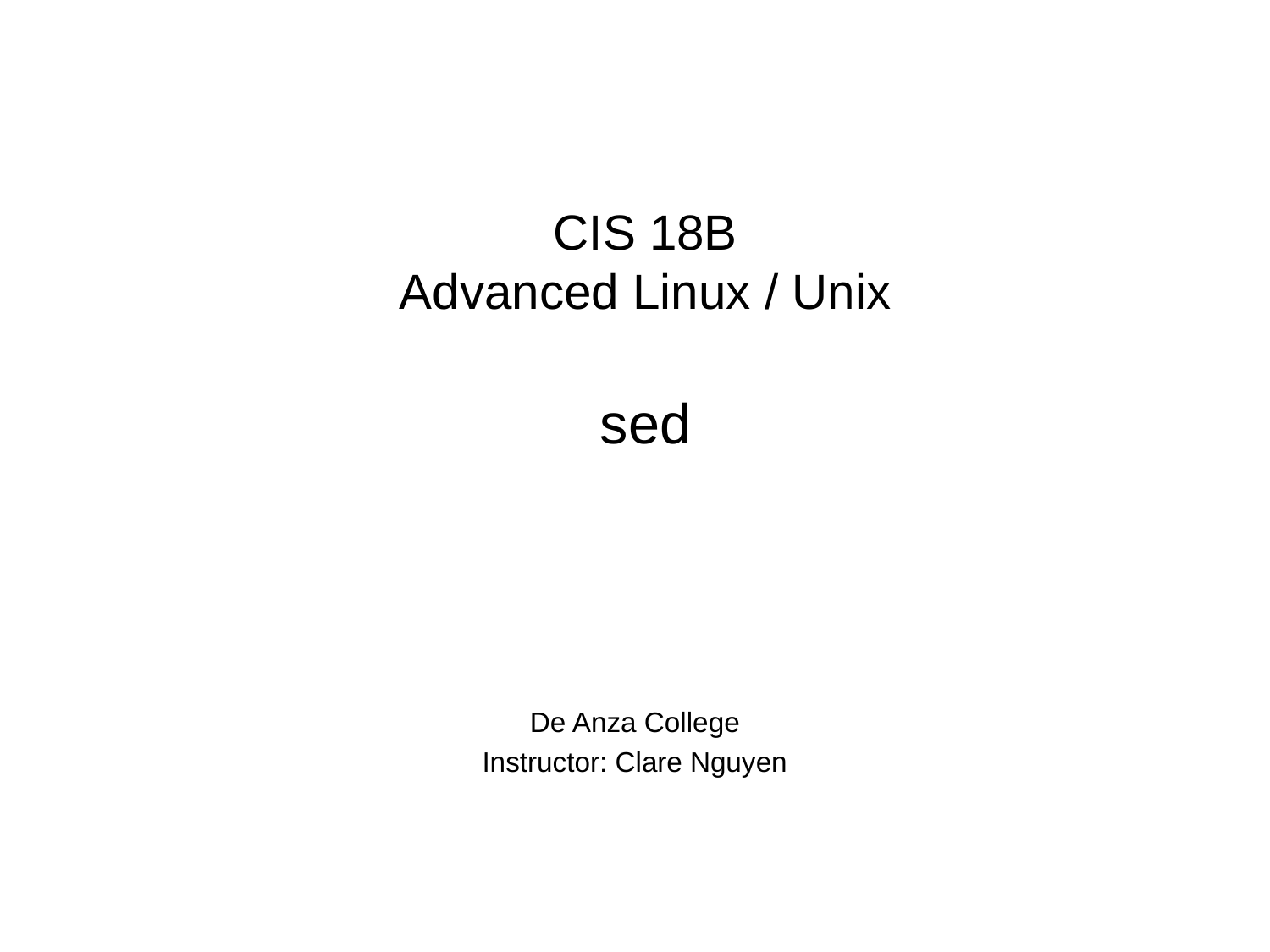

CIS 18B
Advanced Linux / Unix
sed
De Anza College
Instructor: Clare Nguyen